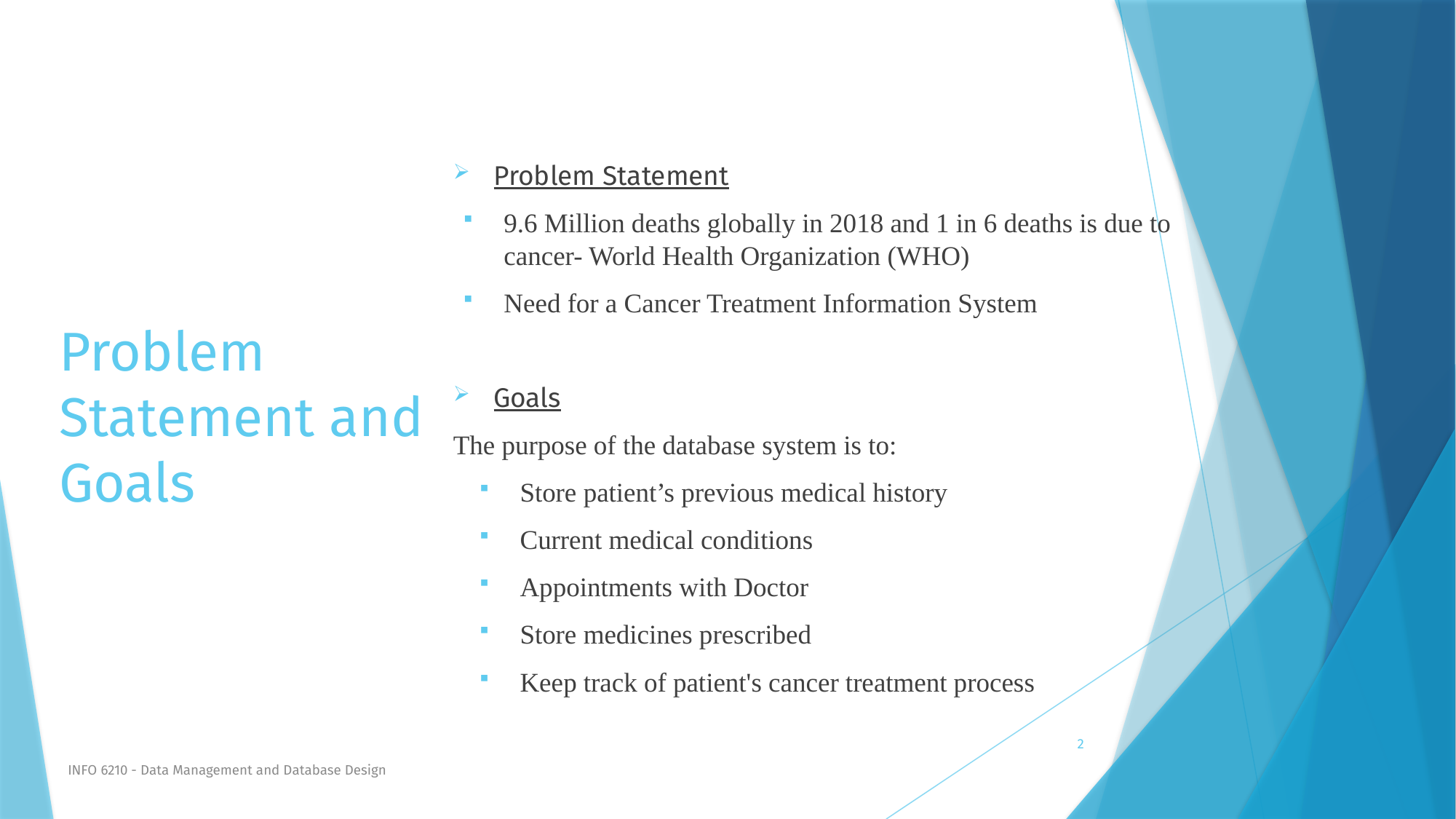

# Problem Statement and Goals
Problem Statement
9.6 Million deaths globally in 2018 and 1 in 6 deaths is due to cancer- World Health Organization (WHO)
Need for a Cancer Treatment Information System

Goals
The purpose of the database system is to:
Store patient’s previous medical history
Current medical conditions
Appointments with Doctor
Store medicines prescribed
Keep track of patient's cancer treatment process

2
INFO 6210 - Data Management and Database Design